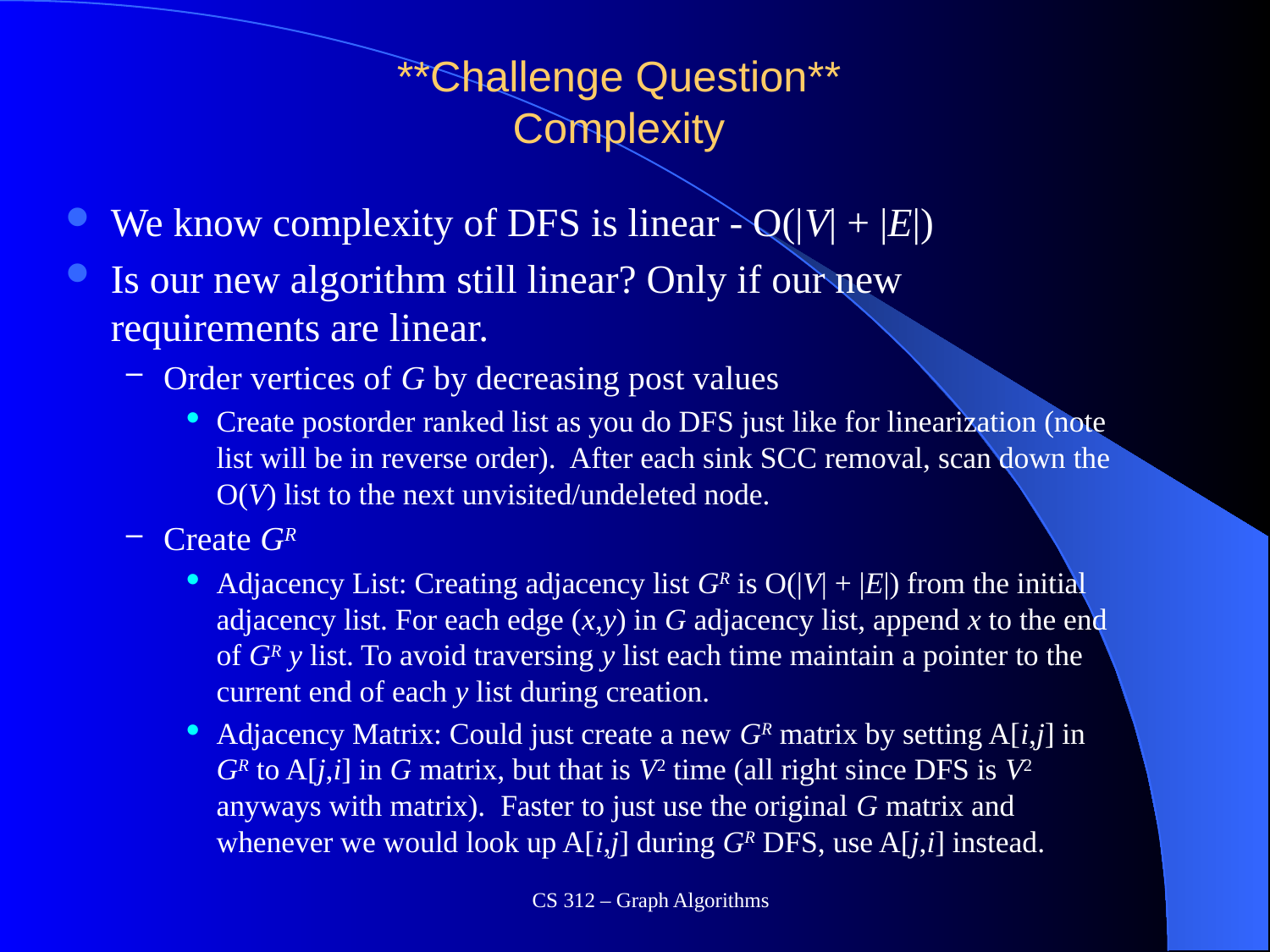

# **Challenge Question** Complexity
We know complexity of DFS is linear - O(|V| + |E|)
Is our new algorithm still linear? Only if our new requirements are linear.
Order vertices of G by decreasing post values
Create postorder ranked list as you do DFS just like for linearization (note list will be in reverse order).  After each sink SCC removal, scan down the O(V) list to the next unvisited/undeleted node.
Create GR
Adjacency List: Creating adjacency list GR is O(|V| + |E|) from the initial adjacency list. For each edge (x,y) in G adjacency list, append x to the end of GR y list. To avoid traversing y list each time maintain a pointer to the current end of each y list during creation.
Adjacency Matrix: Could just create a new GR matrix by setting A[i,j] in GR to A[j,i] in G matrix, but that is V2 time (all right since DFS is V2 anyways with matrix).  Faster to just use the original G matrix and whenever we would look up A[i,j] during GR DFS, use A[j,i] instead.

CS 312 – Graph Algorithms